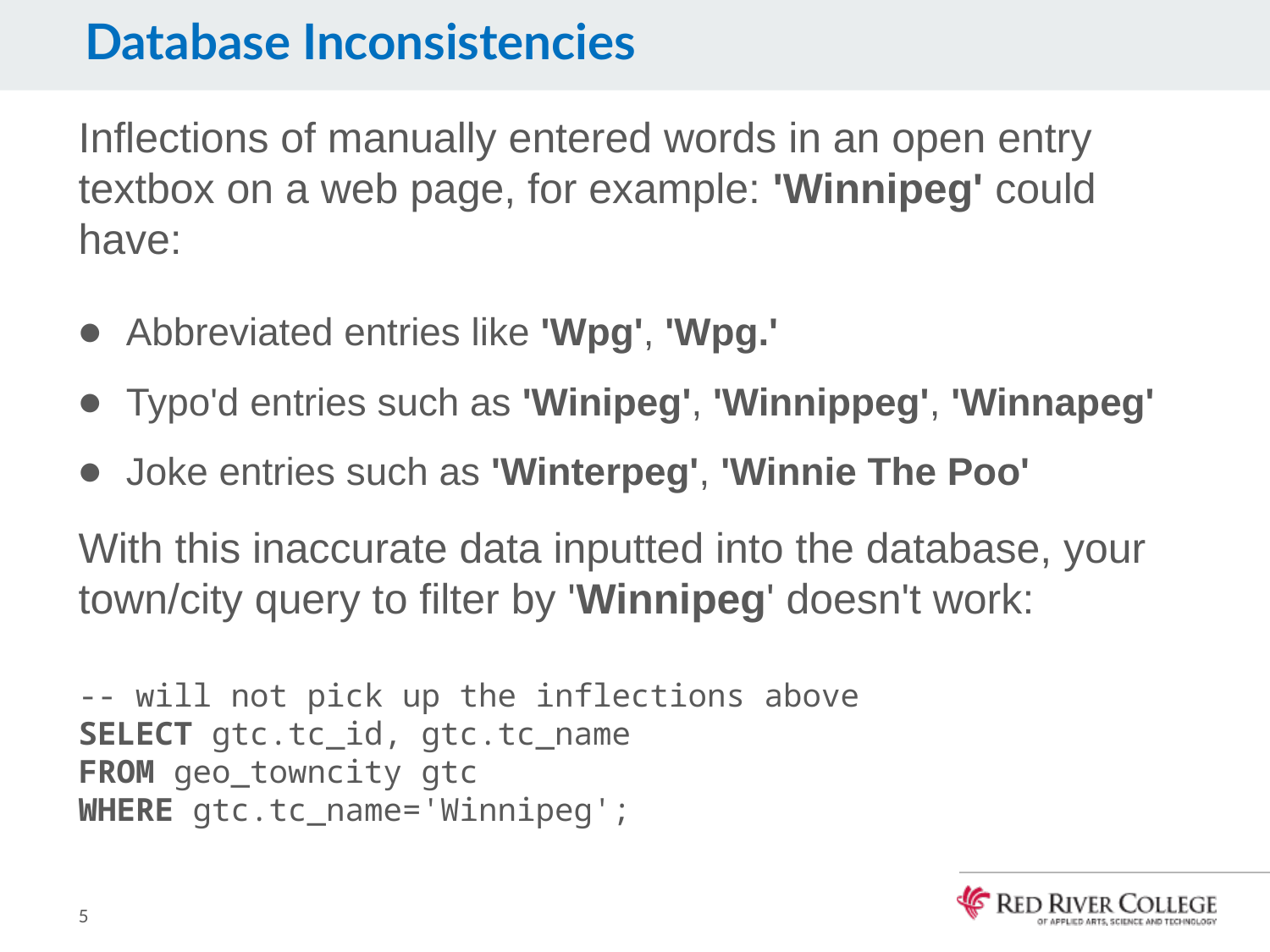

# Database Inconsistencies
Inflections of manually entered words in an open entry textbox on a web page, for example: 'Winnipeg' could have:
Abbreviated entries like 'Wpg', 'Wpg.'
Typo'd entries such as 'Winipeg', 'Winnippeg', 'Winnapeg'
Joke entries such as 'Winterpeg', 'Winnie The Poo'
With this inaccurate data inputted into the database, your town/city query to filter by 'Winnipeg' doesn't work:
-- will not pick up the inflections above
SELECT gtc.tc_id, gtc.tc_name
FROM geo_towncity gtc
WHERE gtc.tc_name='Winnipeg';
5